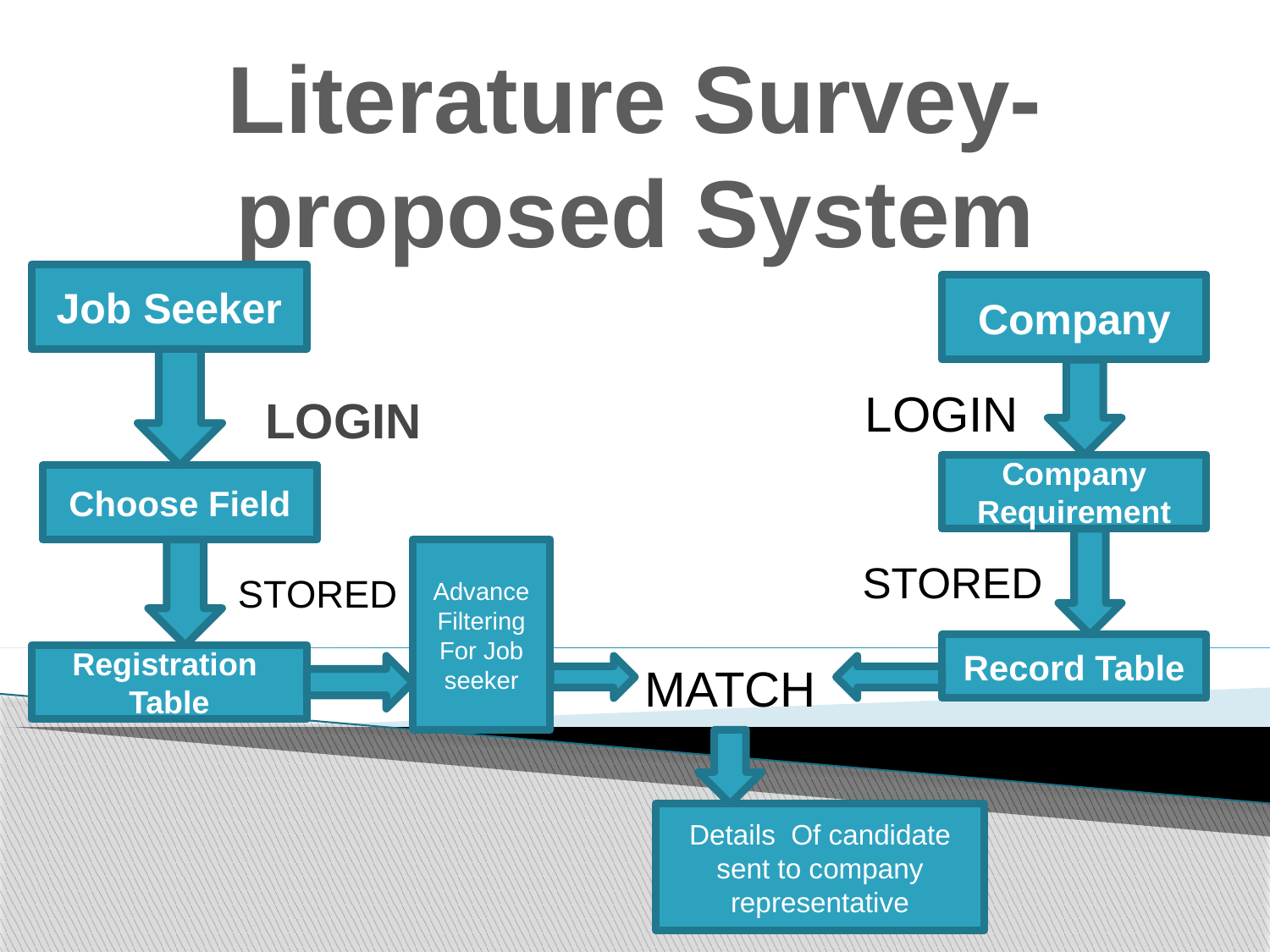

Literature Survey-proposed System
Job Seeker
Company

# LOGIN
LOGIN

Company Requirement
Choose Field
STORED

Advance
Filtering
For Job seeker
STORED
MATCH
Record Table
Registration  Table

Details  Of candidate sent to company representative